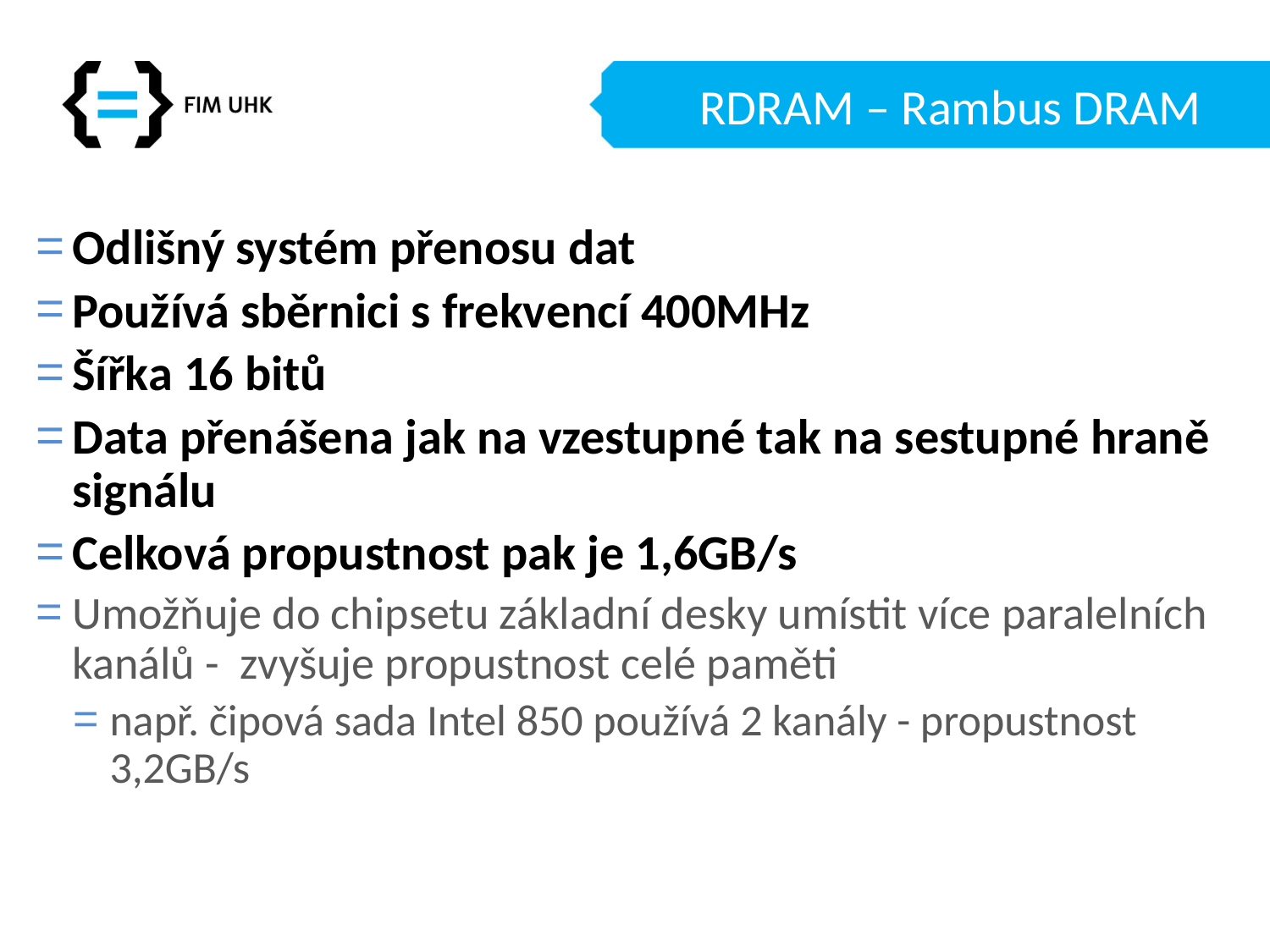

# RDRAM – Rambus DRAM
Odlišný systém přenosu dat
Používá sběrnici s frekvencí 400MHz
Šířka 16 bitů
Data přenášena jak na vzestupné tak na sestupné hraně signálu
Celková propustnost pak je 1,6GB/s
Umožňuje do chipsetu základní desky umístit více paralelních kanálů -  zvyšuje propustnost celé paměti
např. čipová sada Intel 850 používá 2 kanály - propustnost 3,2GB/s